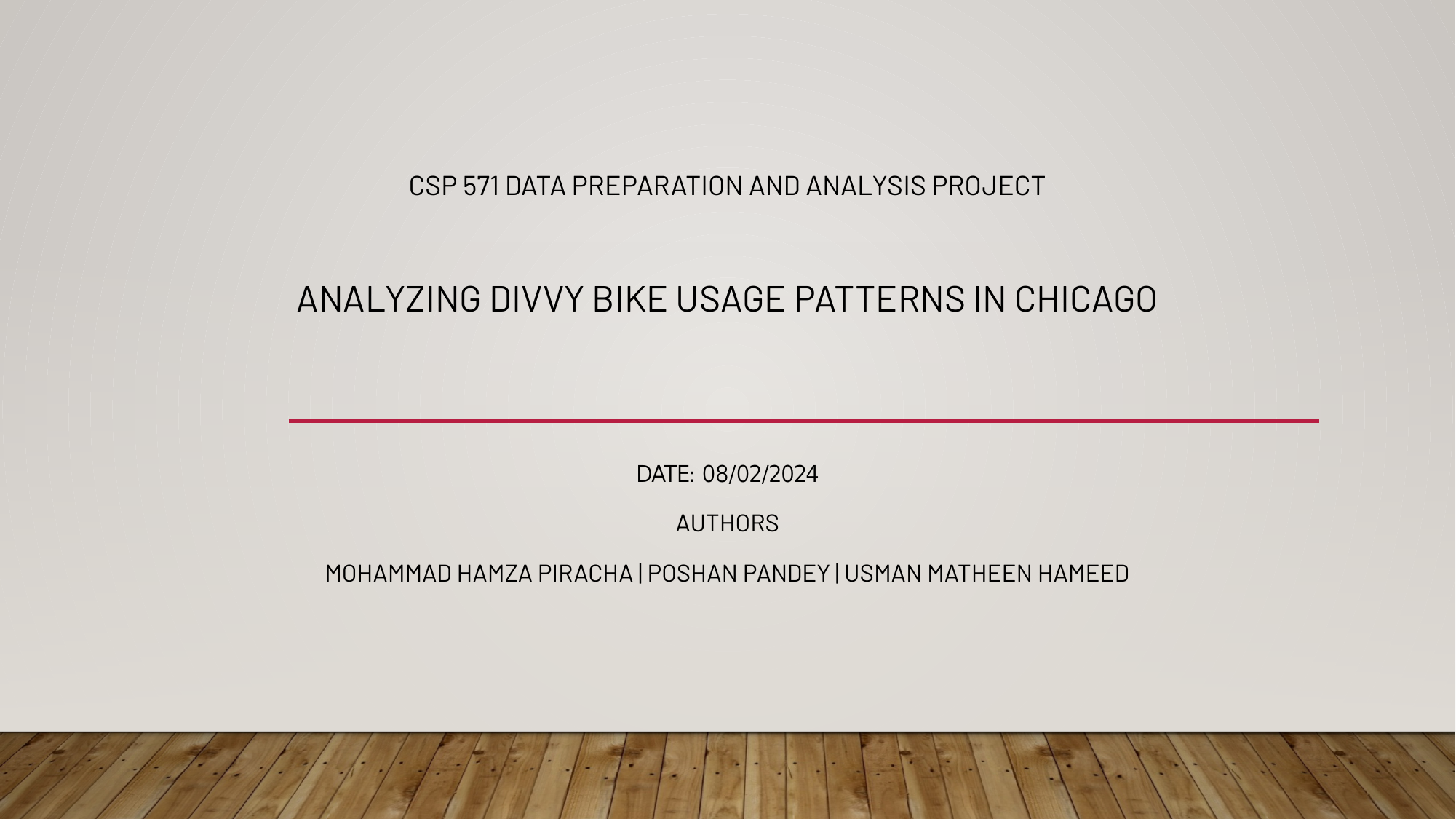

# CSP 571 Data Preparation and Analysis Project Analyzing Divvy Bike Usage Patterns in Chicago
Date: 08/02/2024
Authors
Mohammad Hamza Piracha | Poshan Pandey | Usman Matheen Hameed